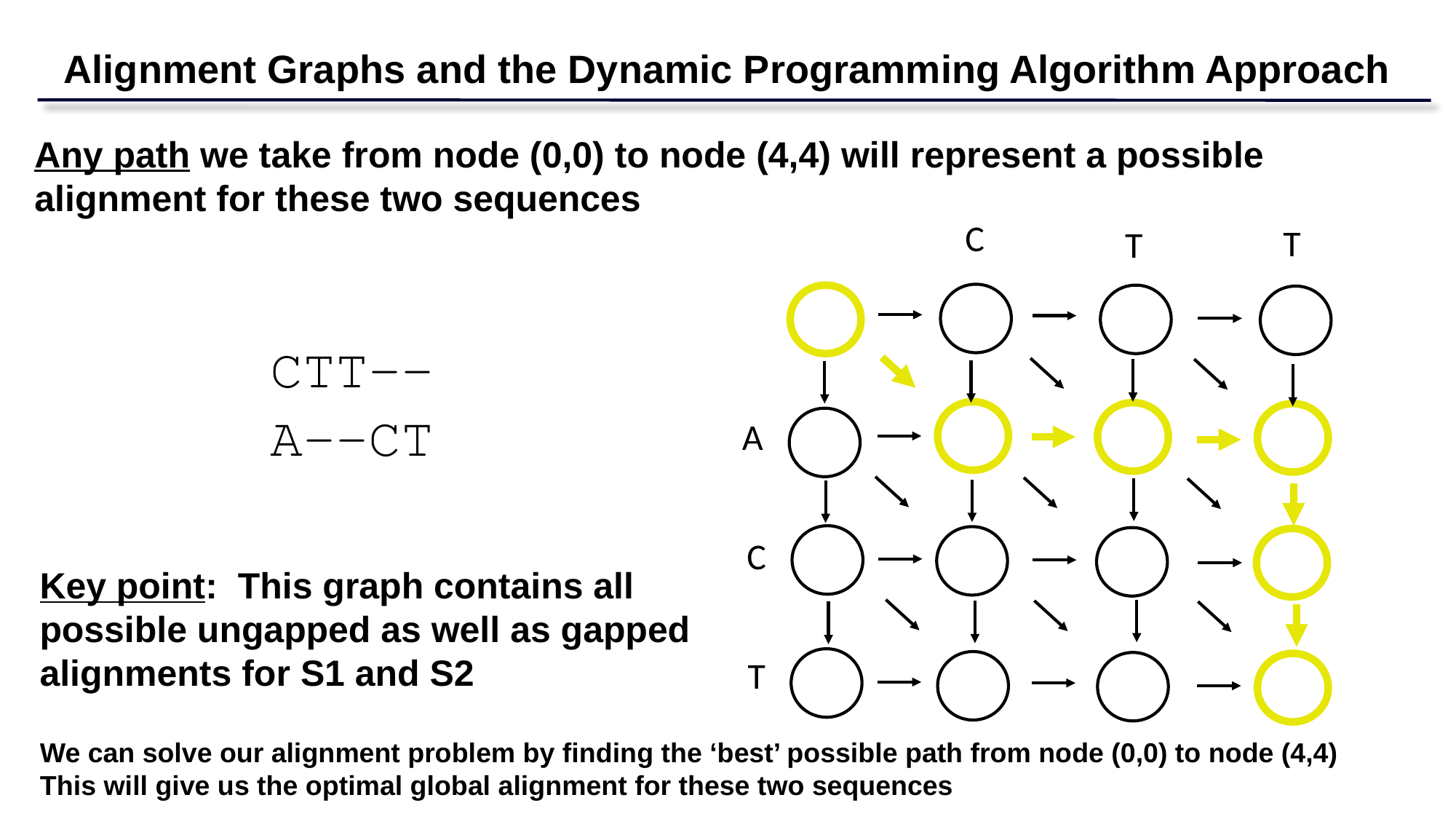

Alignment Graphs and the Dynamic Programming Algorithm Approach
Any path we take from node (0,0) to node (4,4) will represent a possible alignment for these two sequences
C
T
T

A

C

T

CTT--
A--CT

Key point:  This graph contains all possible ungapped as well as gapped alignments for S1 and S2
We can solve our alignment problem by finding the ‘best’ possible path from node (0,0) to node (4,4)
This will give us the optimal global alignment for these two sequences